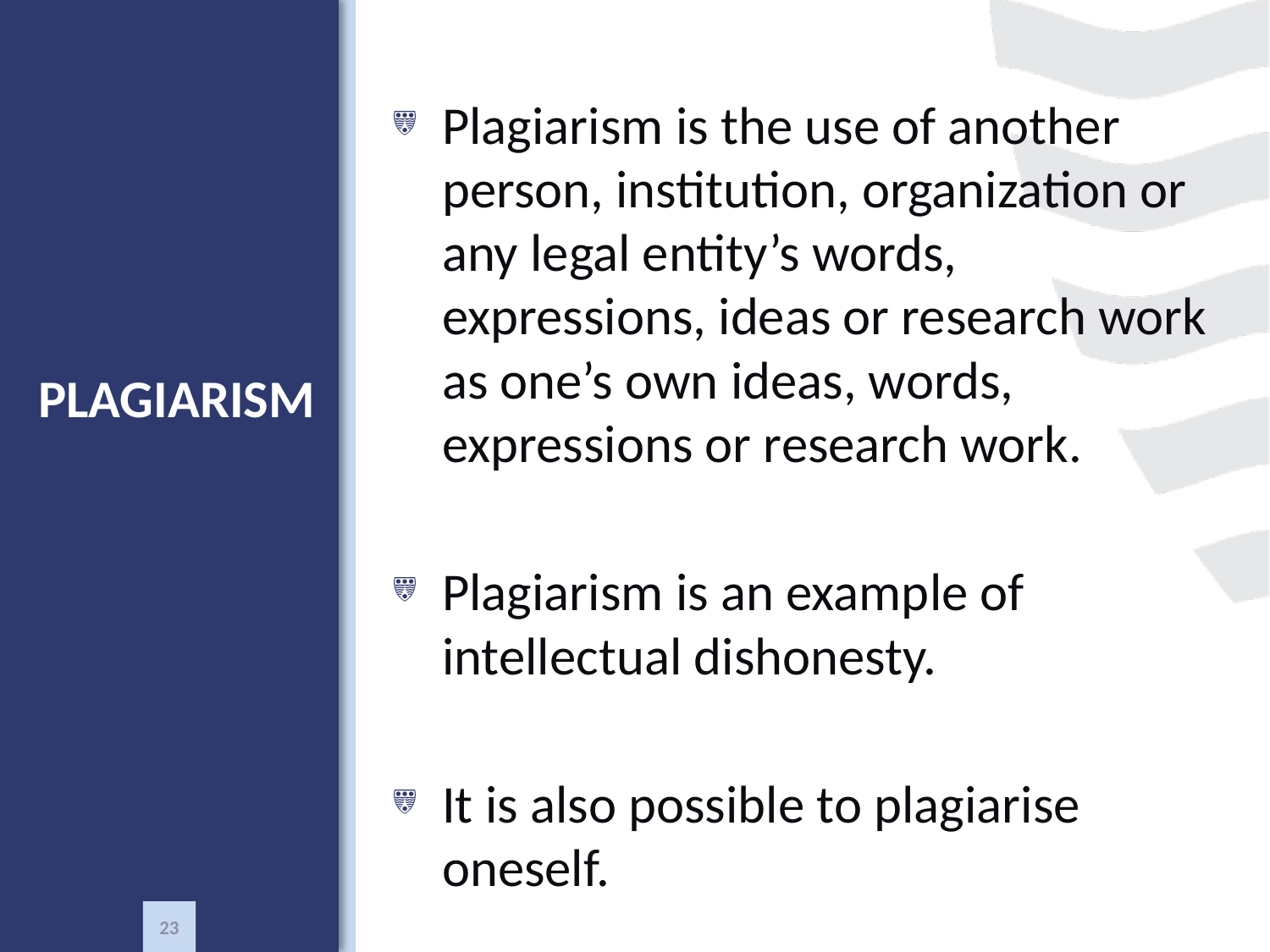

Plagiarism is the use of another person, institution, organization or any legal entity’s words, expressions, ideas or research work as one’s own ideas, words, expressions or research work.

Plagiarism is an example of intellectual dishonesty.

It is also possible to plagiarise oneself.

# PLAGIARISM
23